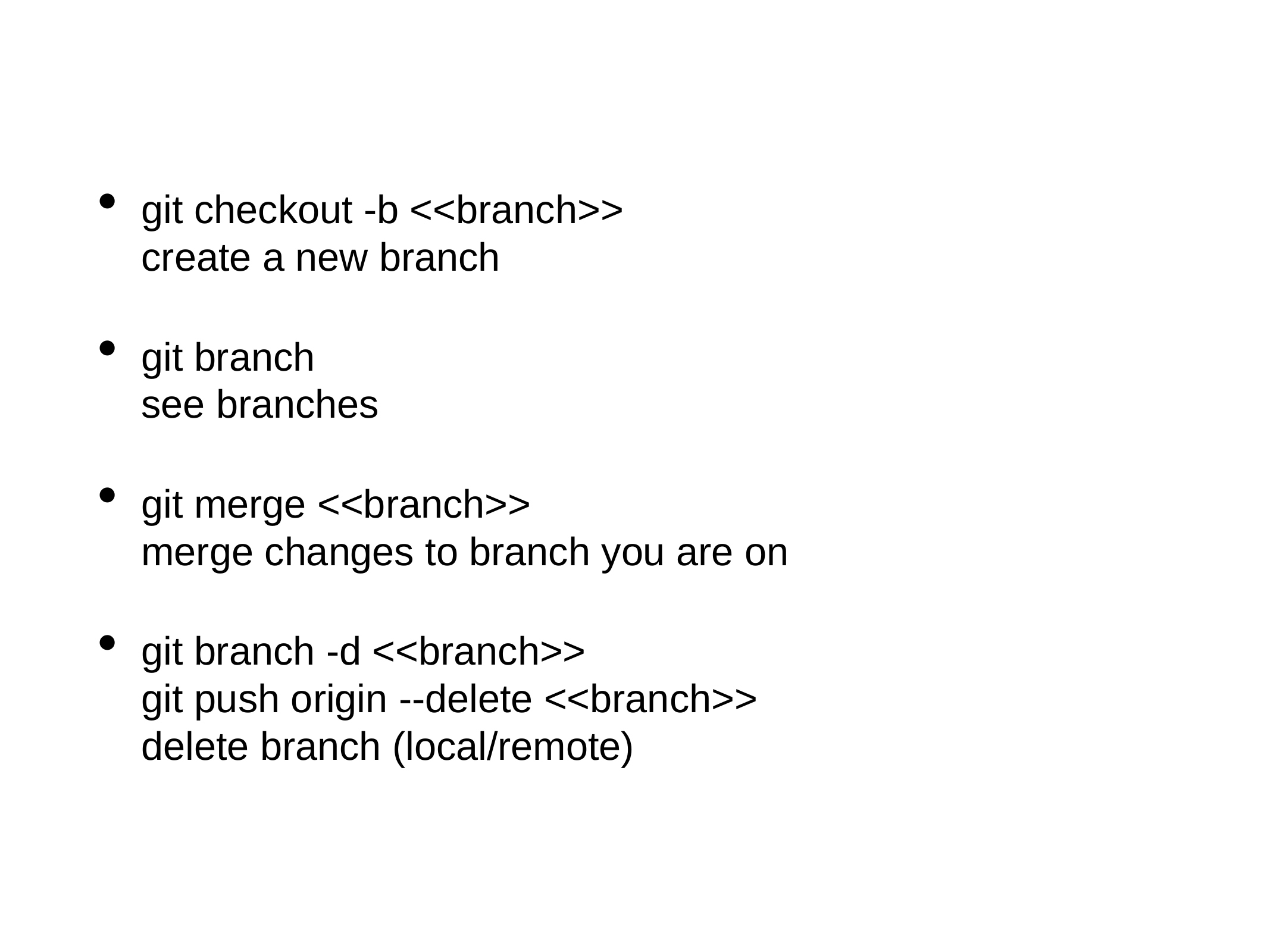

git checkout -b <<branch>>
create a new branch
git branch
see branches
git merge <<branch>>
merge changes to branch you are on
git branch -d <<branch>>
git push origin --delete <<branch>>
delete branch (local/remote)